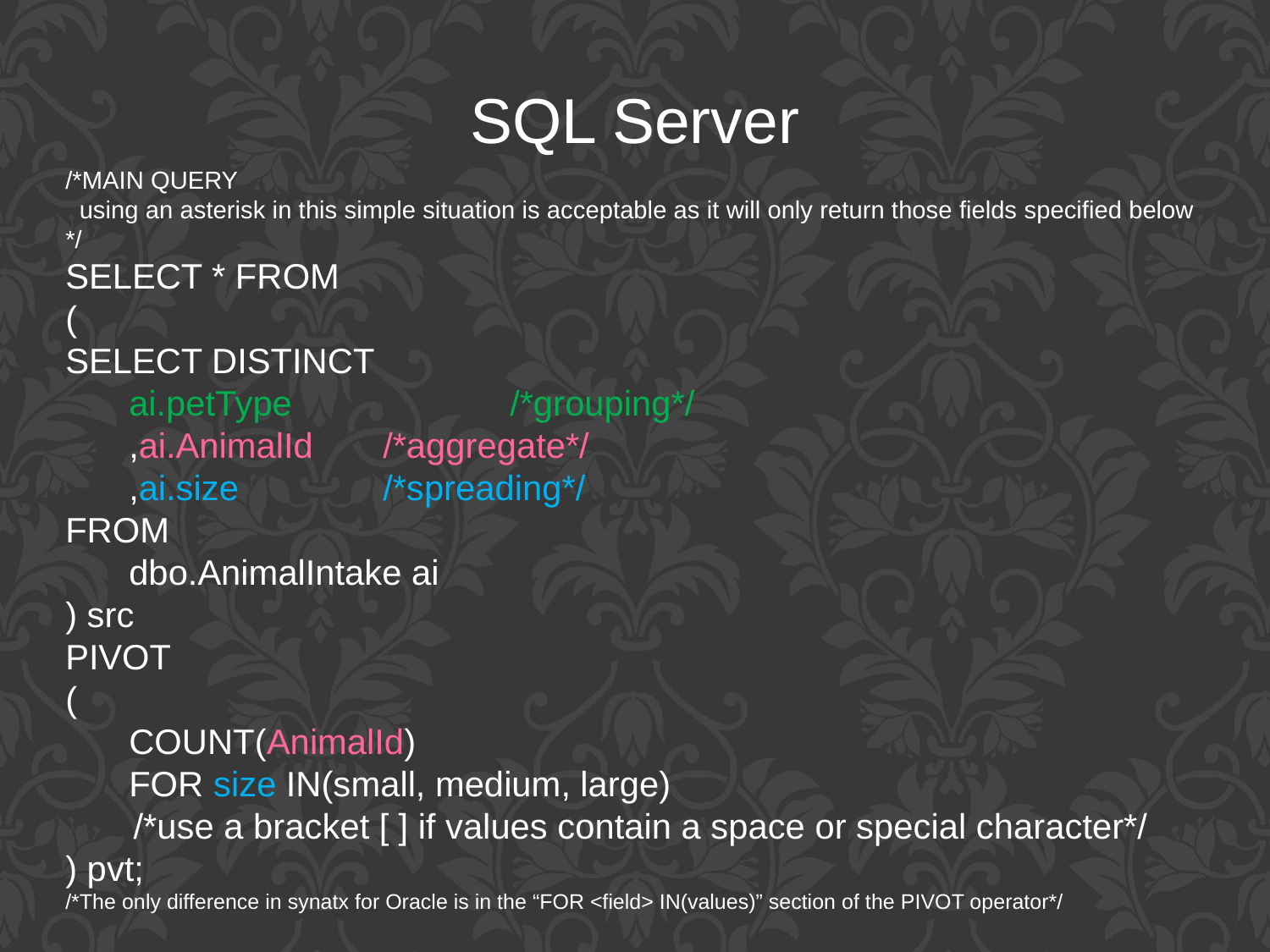

SQL Server
/*MAIN QUERY
  using an asterisk in this simple situation is acceptable as it will only return those fields specified below
*/
SELECT * FROM
(
SELECT DISTINCT
ai.petType 		/*grouping*/
,ai.AnimalId 	/*aggregate*/
,ai.size 		/*spreading*/
FROM
dbo.AnimalIntake ai
) src
PIVOT
(
COUNT(AnimalId)
FOR size IN(small, medium, large)
       /*use a bracket [ ] if values contain a space or special character*/
) pvt;
/*The only difference in synatx for Oracle is in the “FOR <field> IN(values)” section of the PIVOT operator*/